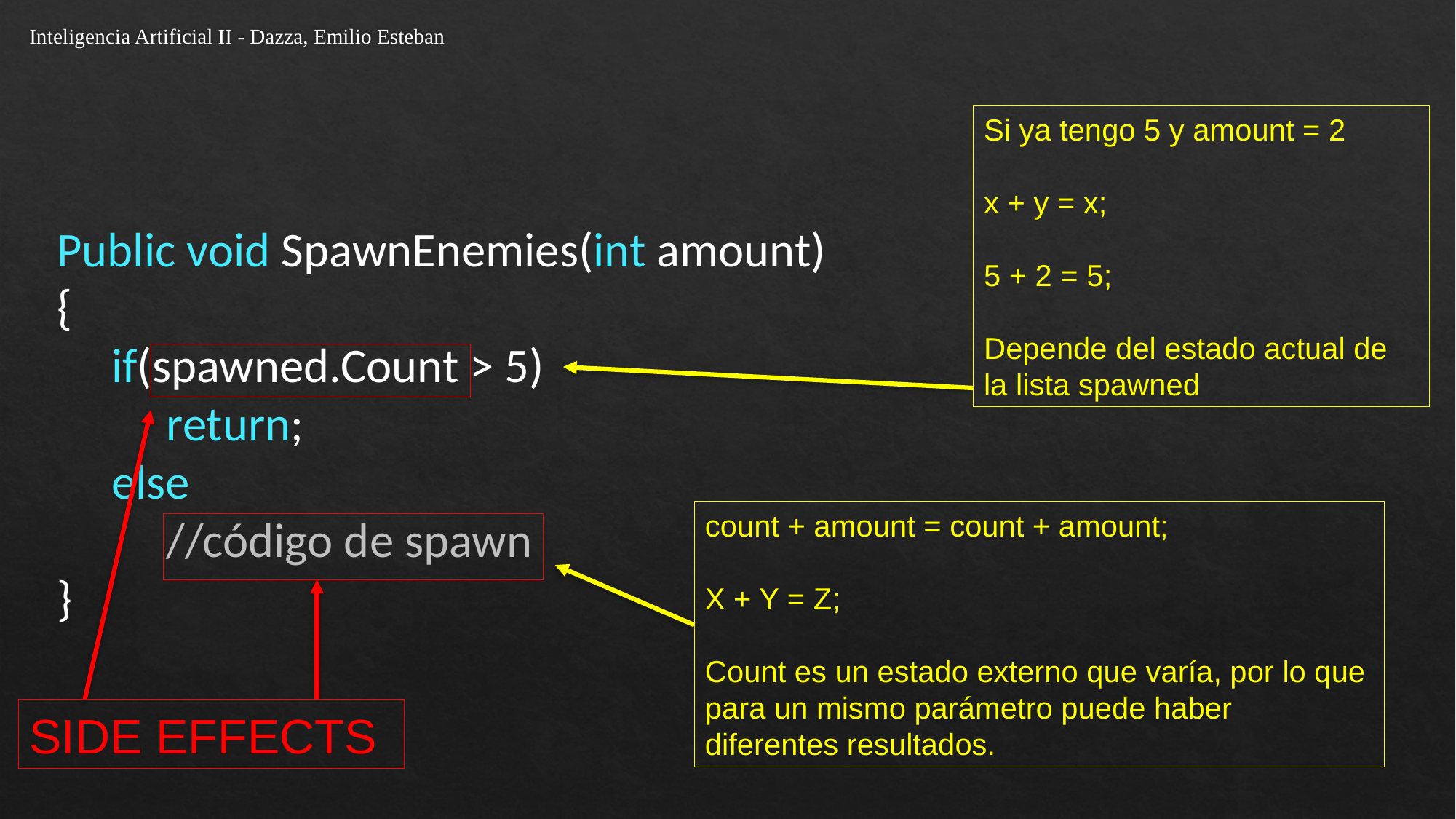

Inteligencia Artificial II - Dazza, Emilio Esteban
Si ya tengo 5 y amount = 2

x + y = x;

5 + 2 = 5;

Depende del estado actual de la lista spawned
Public void SpawnEnemies(int amount)
{
     if(spawned.Count > 5)
	return;
     else
	//código de spawn
}

count + amount = count + amount;

X + Y = Z;

Count es un estado externo que varía, por lo que para un mismo parámetro puede haber diferentes resultados.

SIDE EFFECTS